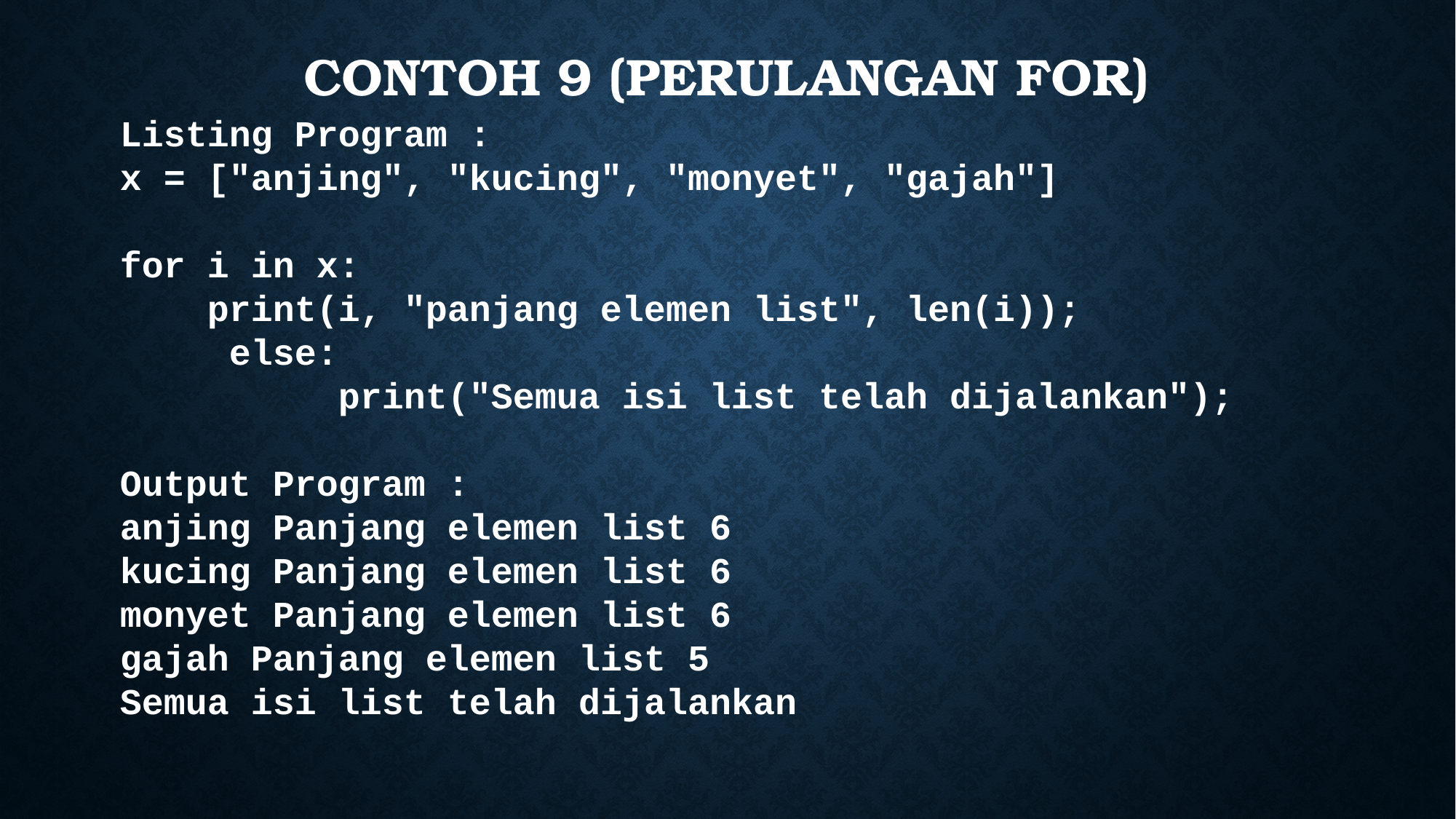

# CONTOH 9 (PERULANGAN FOR)
Listing Program :
x = ["anjing", "kucing", "monyet", "gajah"]

for i in x:
    print(i, "panjang elemen list", len(i));
	else:
    		print("Semua isi list telah dijalankan");

Output Program :
anjing Panjang elemen list 6
kucing Panjang elemen list 6
monyet Panjang elemen list 6
gajah Panjang elemen list 5
Semua isi list telah dijalankan